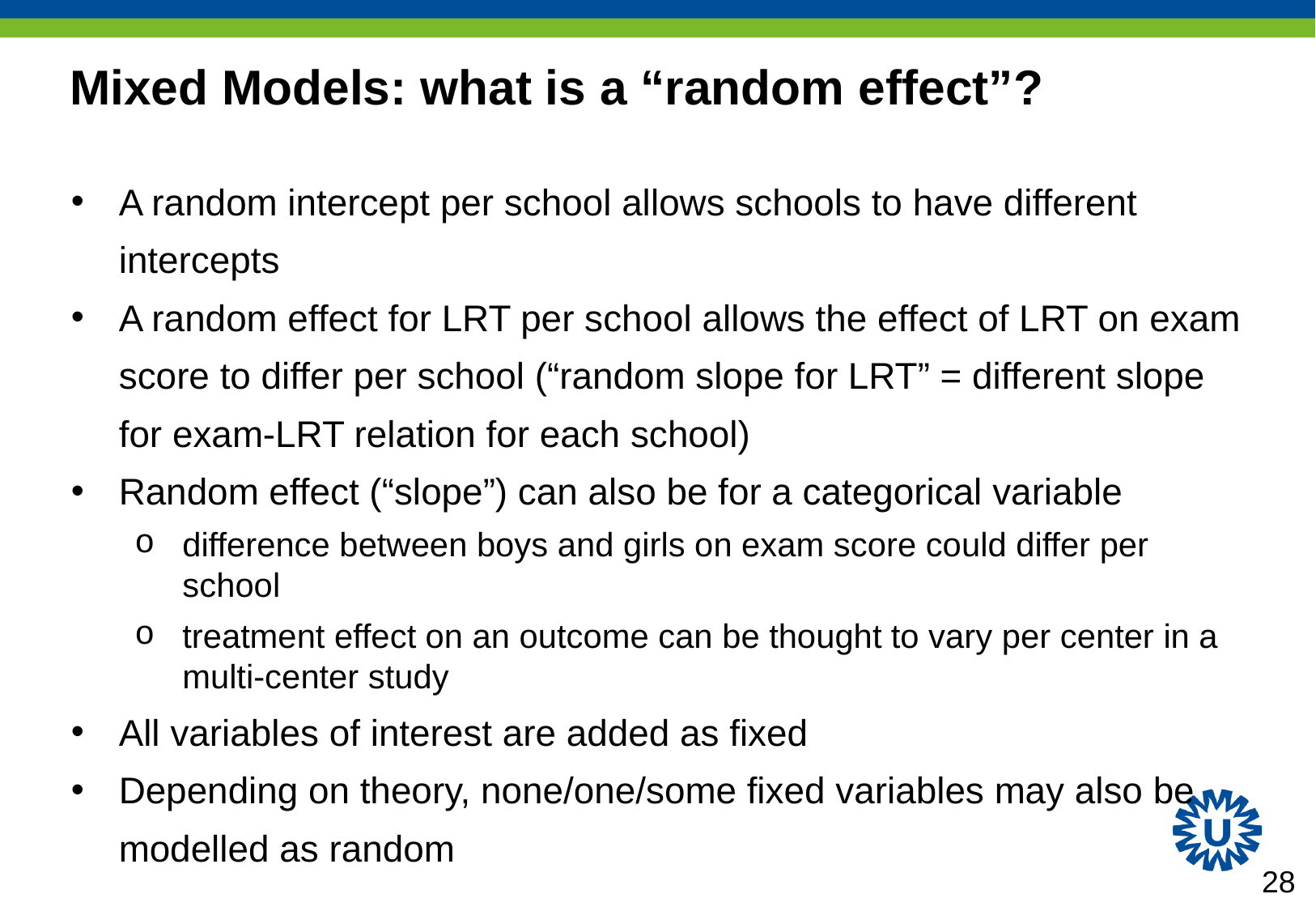

# Mixed Models: what is a “random effect”?
A random intercept per school allows schools to have different intercepts
A random effect for LRT per school allows the effect of LRT on exam score to differ per school (“random slope for LRT” = different slope for exam-LRT relation for each school)
Random effect (“slope”) can also be for a categorical variable
difference between boys and girls on exam score could differ per school
treatment effect on an outcome can be thought to vary per center in a multi-center study
All variables of interest are added as fixed
Depending on theory, none/one/some fixed variables may also be modelled as random
28